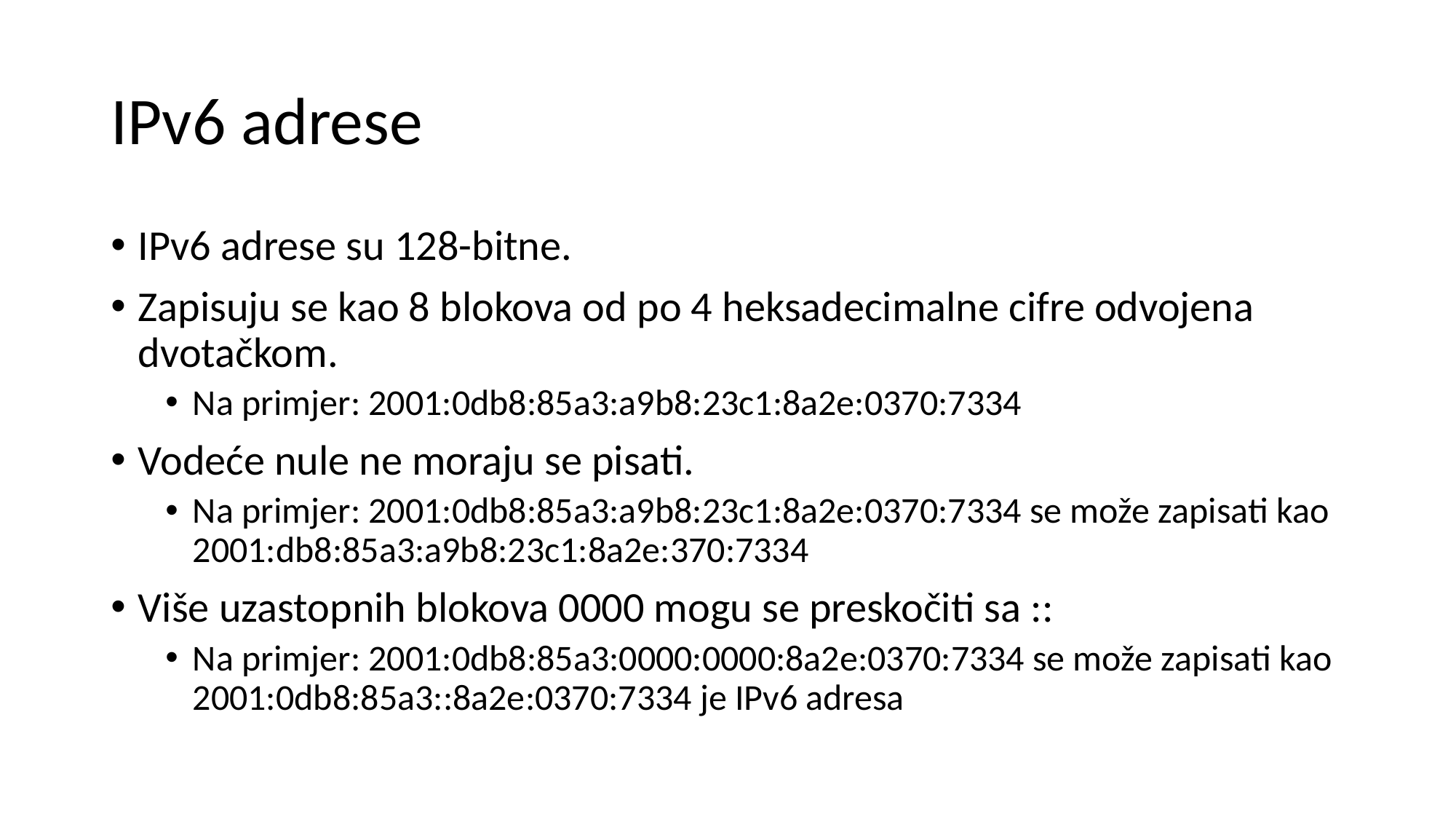

# IPv6 adrese
IPv6 adrese su 128-bitne.
Zapisuju se kao 8 blokova od po 4 heksadecimalne cifre odvojena dvotačkom.
Na primjer: 2001:0db8:85a3:a9b8:23c1:8a2e:0370:7334
Vodeće nule ne moraju se pisati.
Na primjer: 2001:0db8:85a3:a9b8:23c1:8a2e:0370:7334 se može zapisati kao 2001:db8:85a3:a9b8:23c1:8a2e:370:7334
Više uzastopnih blokova 0000 mogu se preskočiti sa ::
Na primjer: 2001:0db8:85a3:0000:0000:8a2e:0370:7334 se može zapisati kao 2001:0db8:85a3::8a2e:0370:7334 je IPv6 adresa